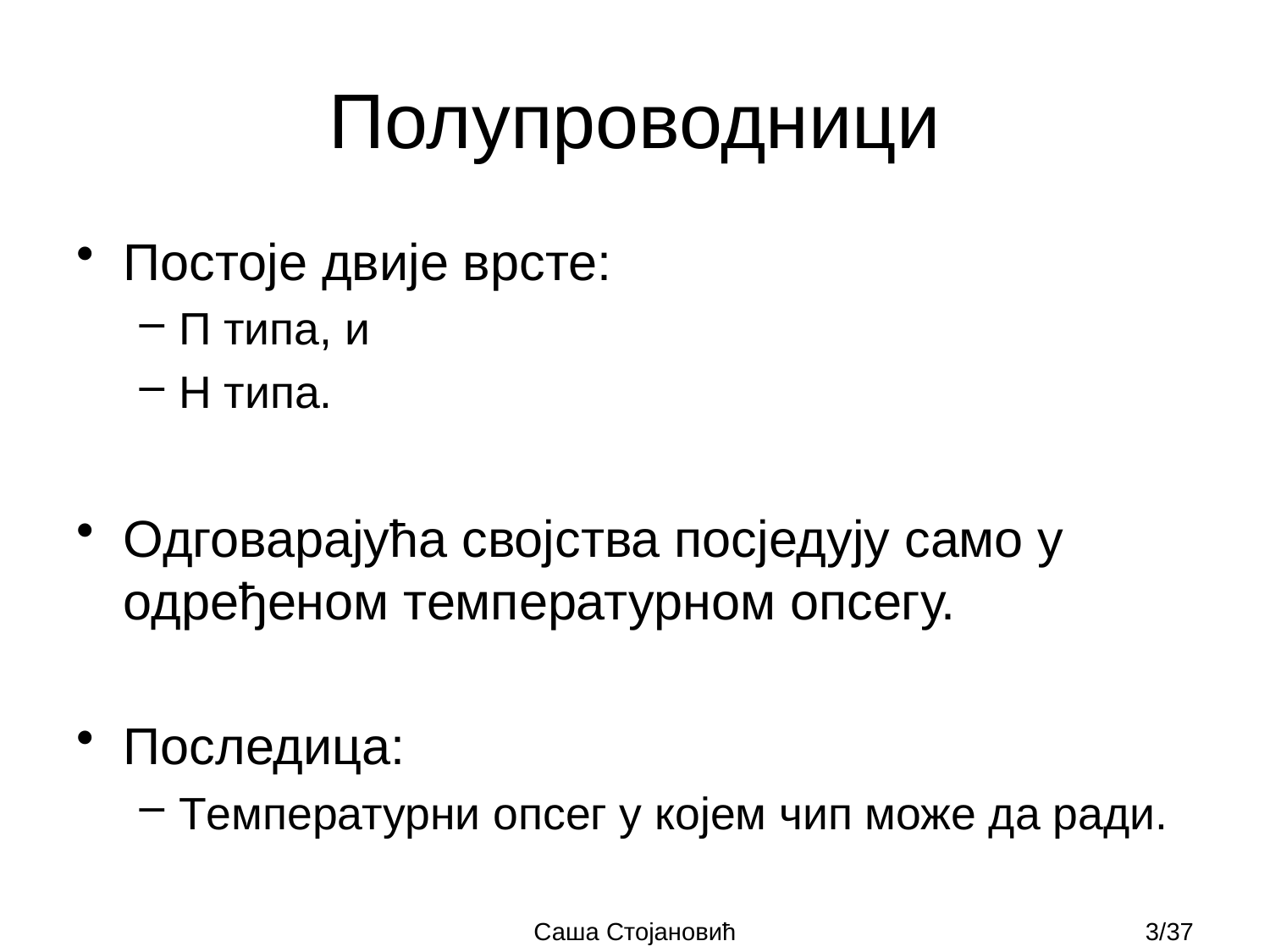

# Полупроводници
Постоје двије врсте:
П типа, и
Н типа.

Одговарајућа својства посједују само у одређеном температурном опсегу.

Последица:
Температурни опсег у којем чип може да ради.
Саша Стојановић
3/37